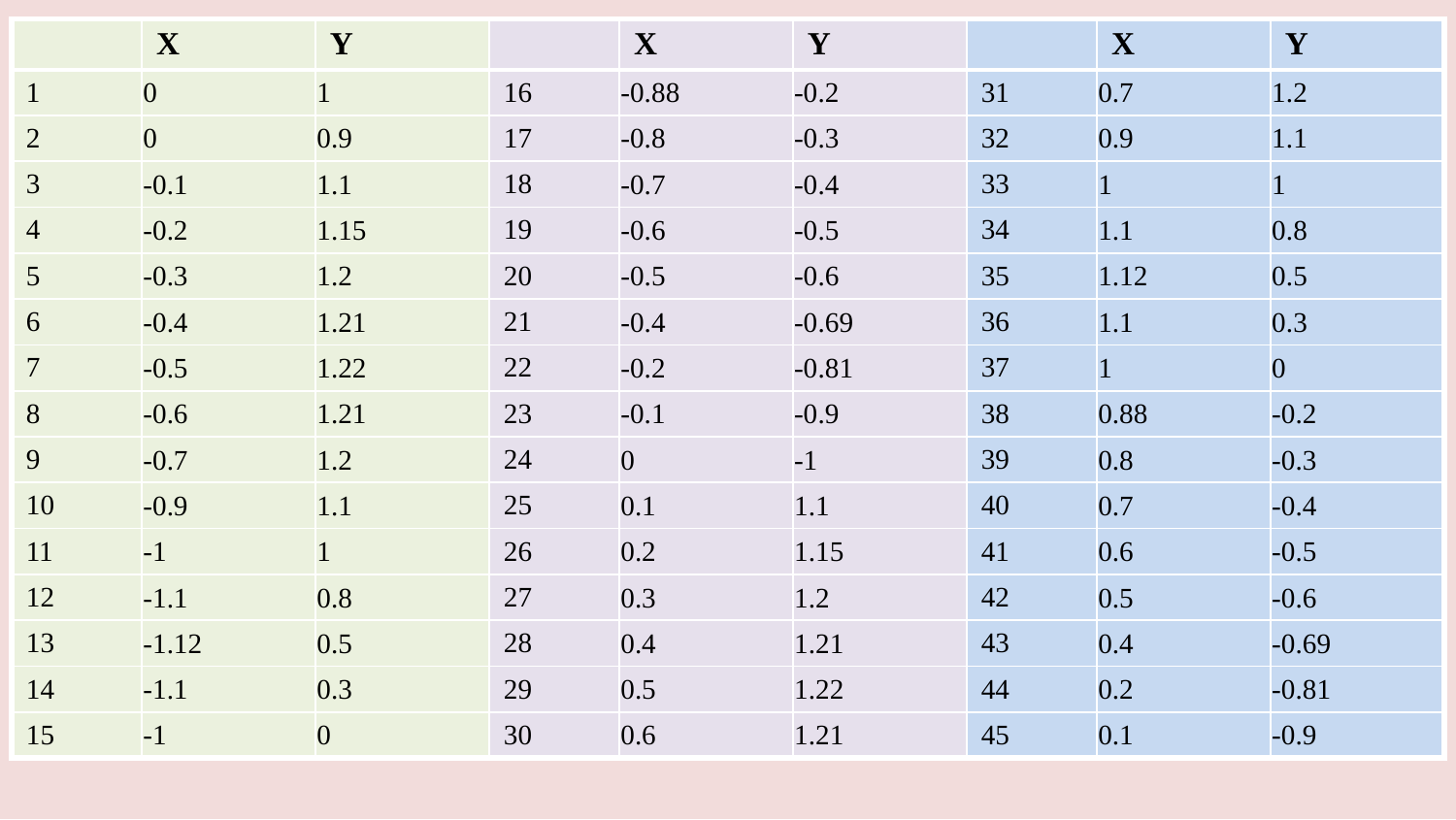

|  | X | Y |  | X | Y |  | X | Y |
| --- | --- | --- | --- | --- | --- | --- | --- | --- |
| 1 | 0 | 1 | 16 | -0.88 | -0.2 | 31 | 0.7 | 1.2 |
| 2 | 0 | 0.9 | 17 | -0.8 | -0.3 | 32 | 0.9 | 1.1 |
| 3 | -0.1 | 1.1 | 18 | -0.7 | -0.4 | 33 | 1 | 1 |
| 4 | -0.2 | 1.15 | 19 | -0.6 | -0.5 | 34 | 1.1 | 0.8 |
| 5 | -0.3 | 1.2 | 20 | -0.5 | -0.6 | 35 | 1.12 | 0.5 |
| 6 | -0.4 | 1.21 | 21 | -0.4 | -0.69 | 36 | 1.1 | 0.3 |
| 7 | -0.5 | 1.22 | 22 | -0.2 | -0.81 | 37 | 1 | 0 |
| 8 | -0.6 | 1.21 | 23 | -0.1 | -0.9 | 38 | 0.88 | -0.2 |
| 9 | -0.7 | 1.2 | 24 | 0 | -1 | 39 | 0.8 | -0.3 |
| 10 | -0.9 | 1.1 | 25 | 0.1 | 1.1 | 40 | 0.7 | -0.4 |
| 11 | -1 | 1 | 26 | 0.2 | 1.15 | 41 | 0.6 | -0.5 |
| 12 | -1.1 | 0.8 | 27 | 0.3 | 1.2 | 42 | 0.5 | -0.6 |
| 13 | -1.12 | 0.5 | 28 | 0.4 | 1.21 | 43 | 0.4 | -0.69 |
| 14 | -1.1 | 0.3 | 29 | 0.5 | 1.22 | 44 | 0.2 | -0.81 |
| 15 | -1 | 0 | 30 | 0.6 | 1.21 | 45 | 0.1 | -0.9 |